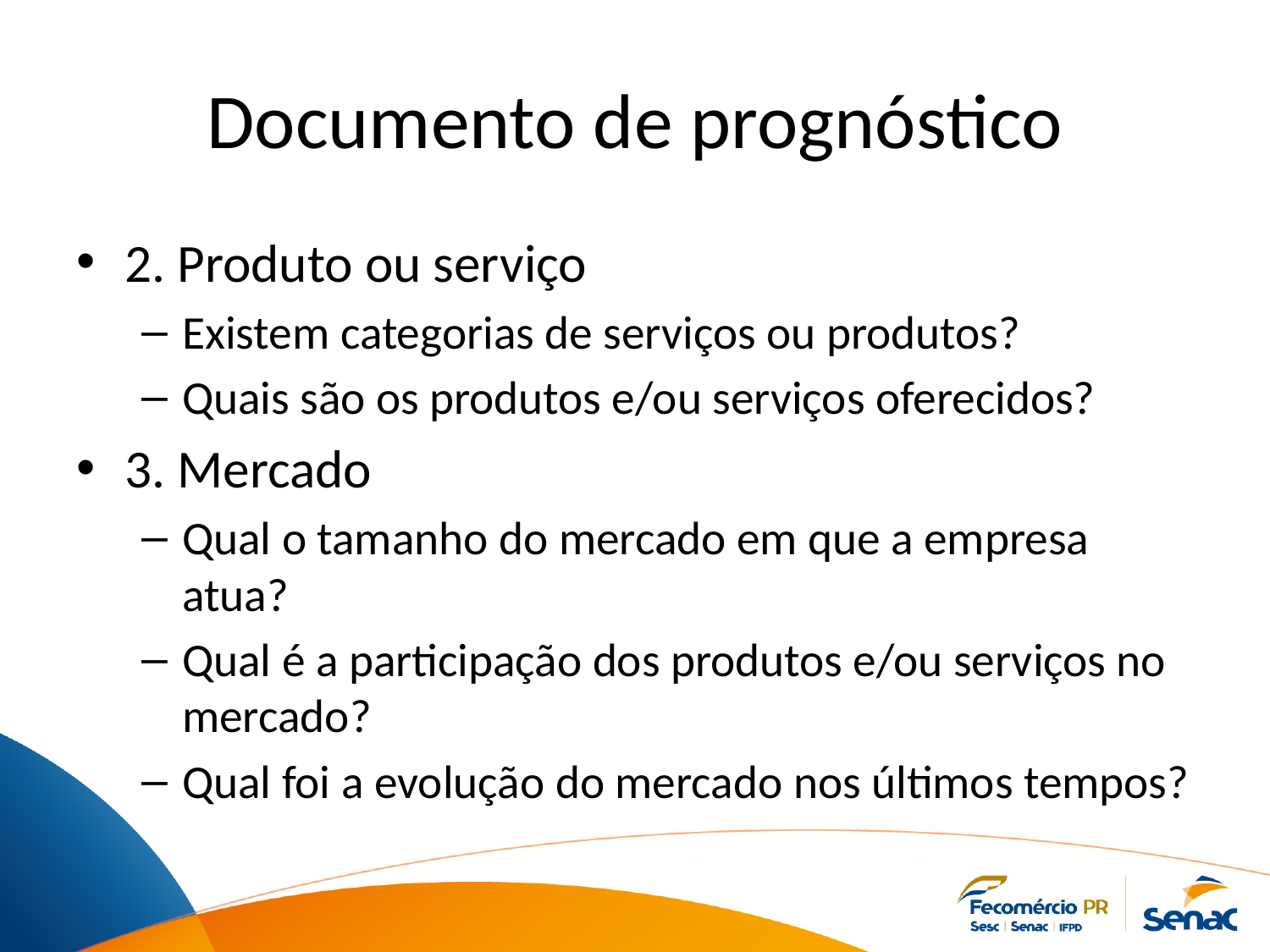

# Documento de prognóstico
2. Produto ou serviço
Existem categorias de serviços ou produtos?
Quais são os produtos e/ou serviços oferecidos?
3. Mercado
Qual o tamanho do mercado em que a empresa atua?
Qual é a participação dos produtos e/ou serviços no mercado?
Qual foi a evolução do mercado nos últimos tempos?